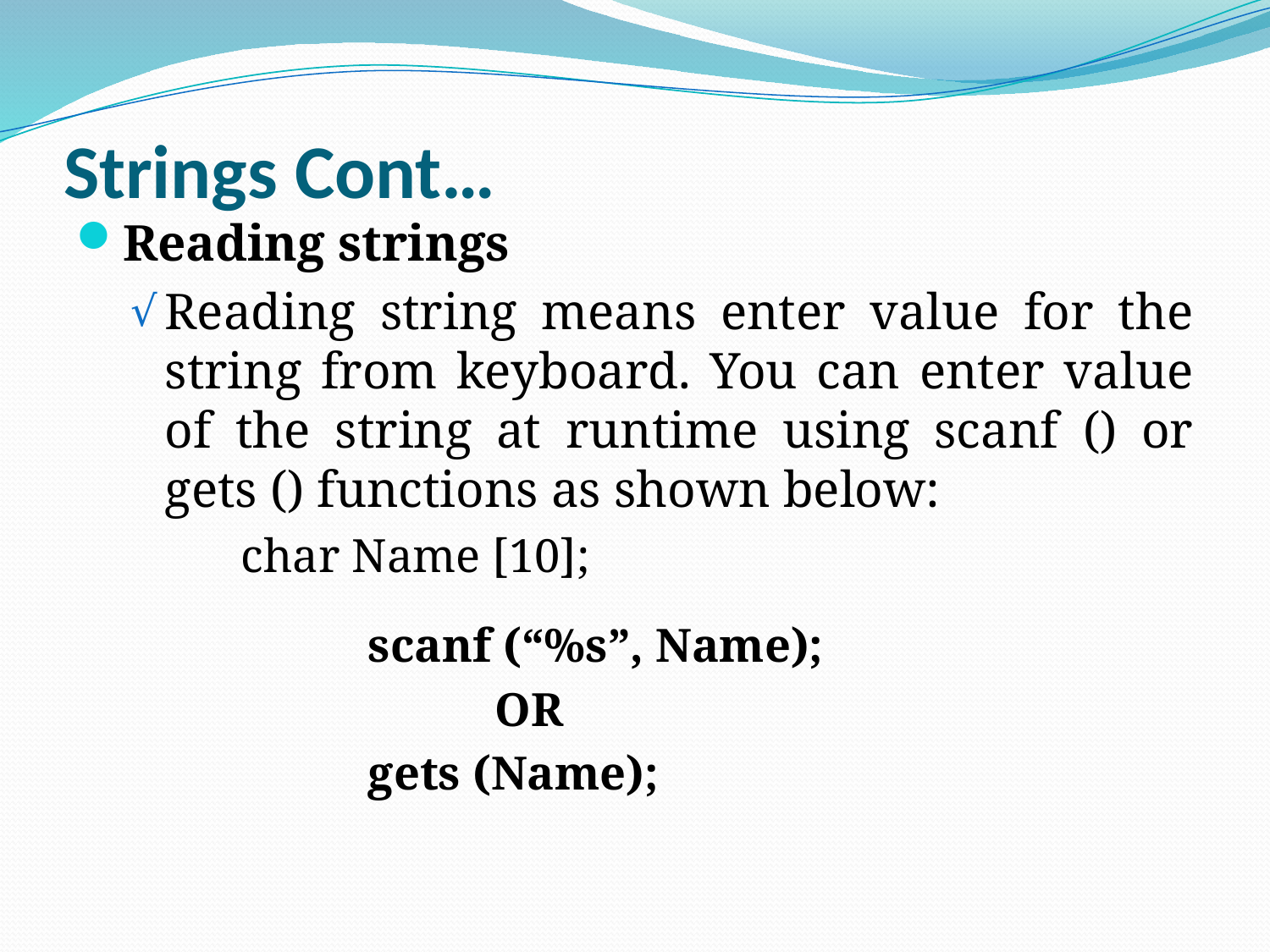

# Strings Cont…
Reading strings
Reading string means enter value for the string from keyboard. You can enter value of the string at runtime using scanf () or gets () functions as shown below:
		char Name [10];

			scanf (“%s”, Name);
				OR
			gets (Name);